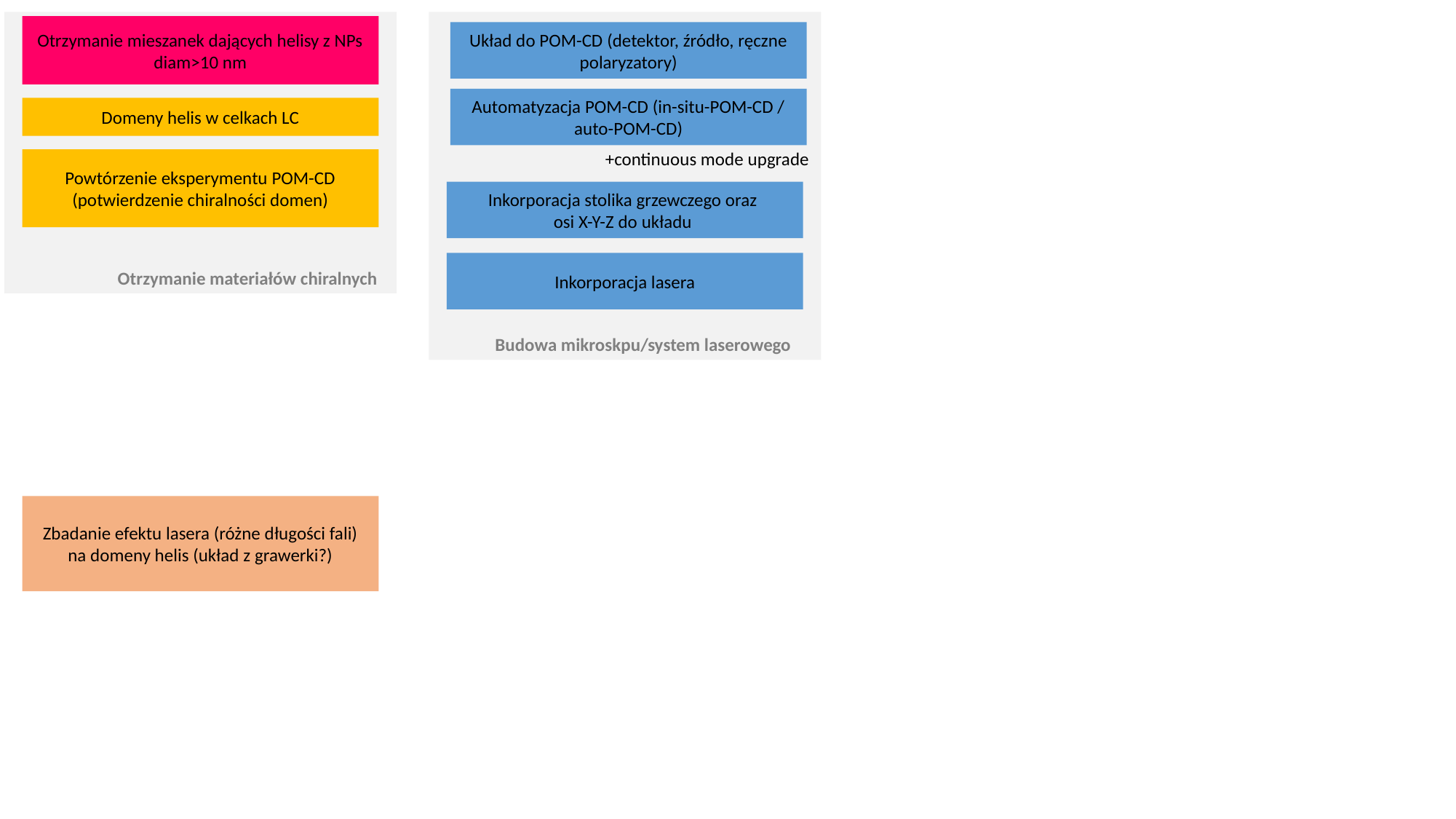

Otrzymanie materiałów chiralnych

Budowa mikroskpu/system laserowego
Otrzymanie mieszanek dających helisy z NPs diam>10 nm
Układ do POM-CD (detektor, źródło, ręczne polaryzatory)
Automatyzacja POM-CD (in-situ-POM-CD / auto-POM-CD)
Domeny helis w celkach LC
+continuous mode upgrade
Powtórzenie eksperymentu POM-CD (potwierdzenie chiralności domen)
Inkorporacja stolika grzewczego oraz
osi X-Y-Z do układu
Inkorporacja lasera
Zbadanie efektu lasera (różne długości fali) na domeny helis (układ z grawerki?)